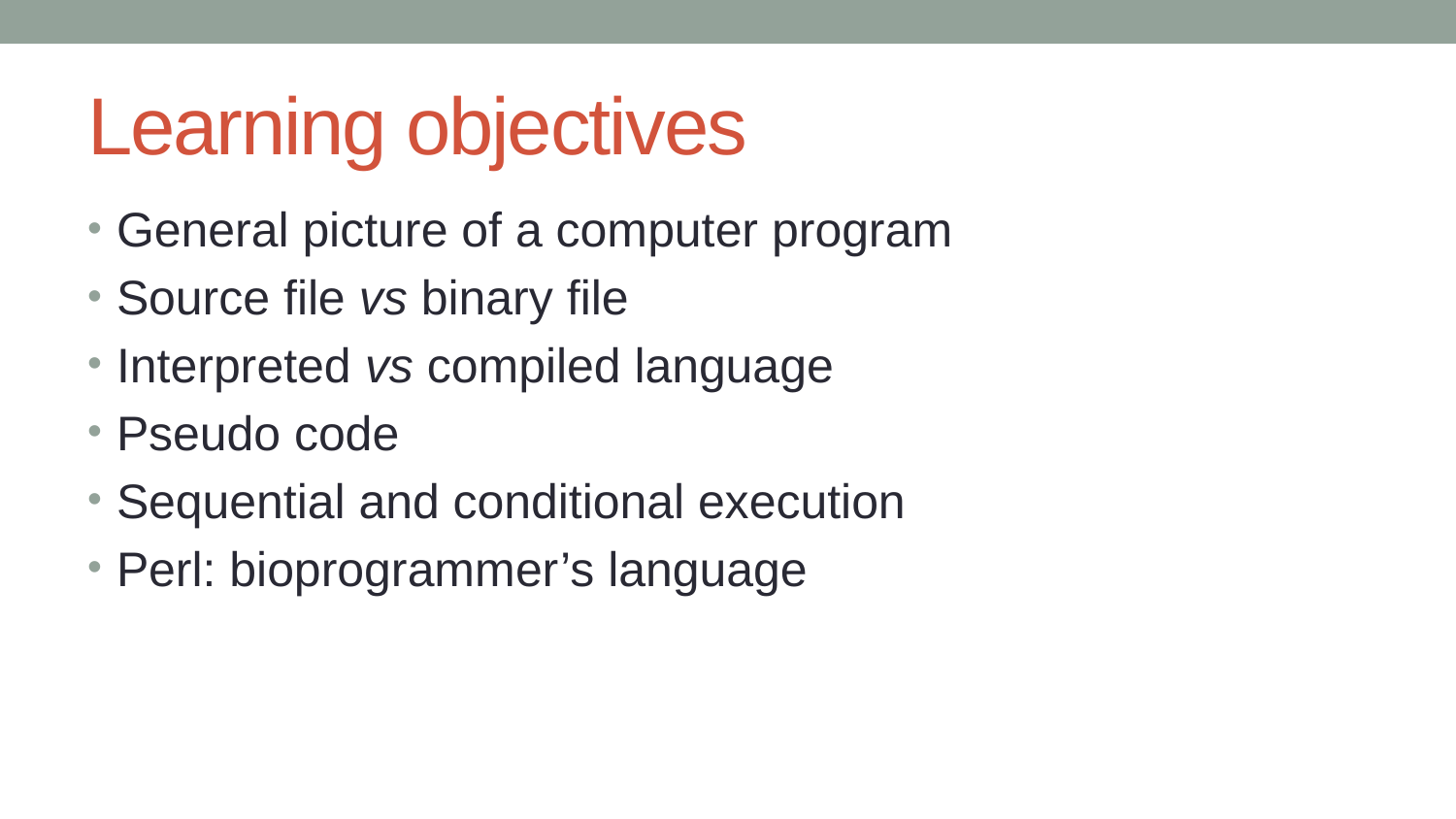

# Learning objectives
General picture of a computer program
Source file vs binary file
Interpreted vs compiled language
Pseudo code
Sequential and conditional execution
Perl: bioprogrammer’s language